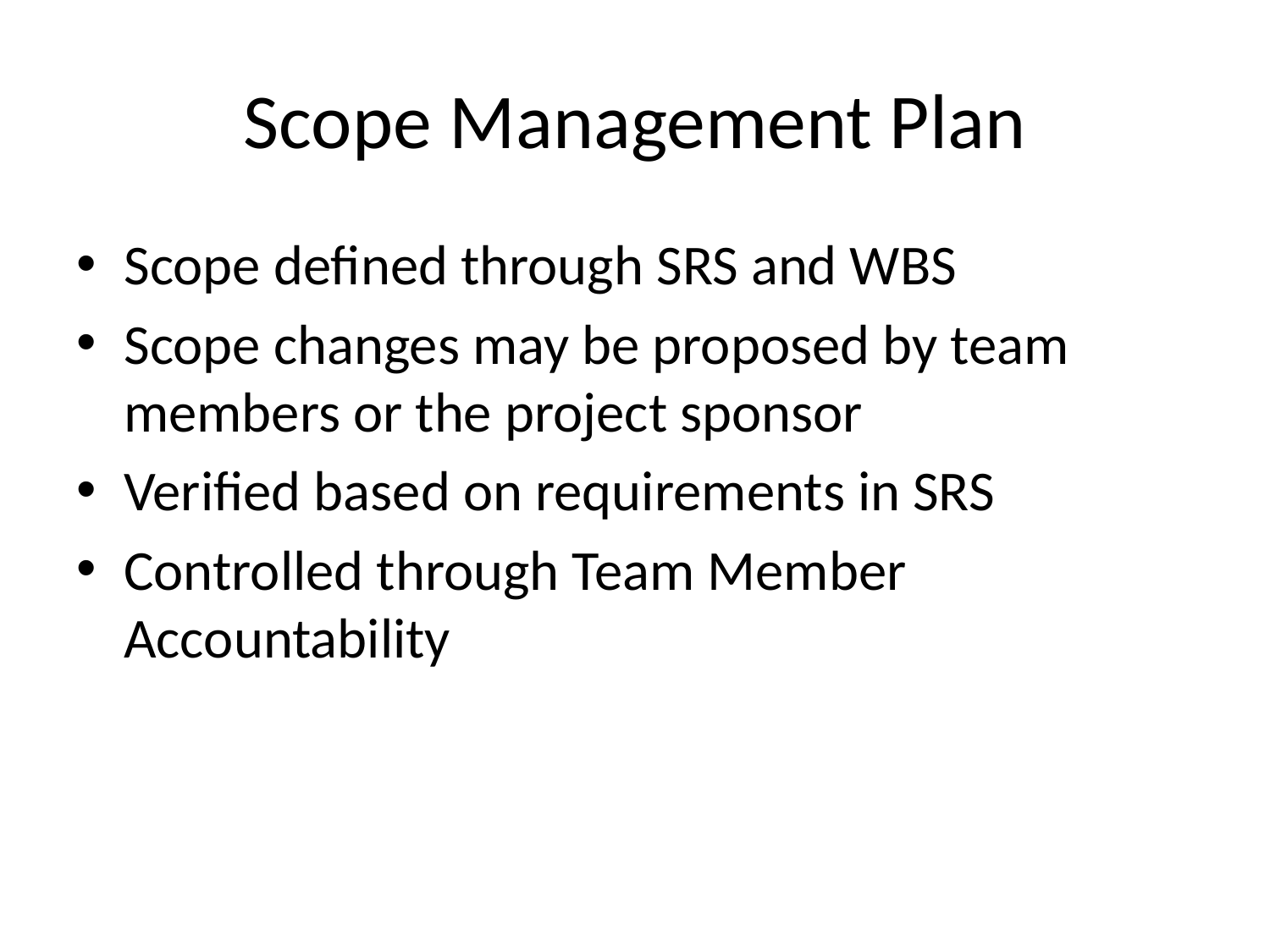

# Scope Management Plan
Scope defined through SRS and WBS
Scope changes may be proposed by team members or the project sponsor
Verified based on requirements in SRS
Controlled through Team Member Accountability